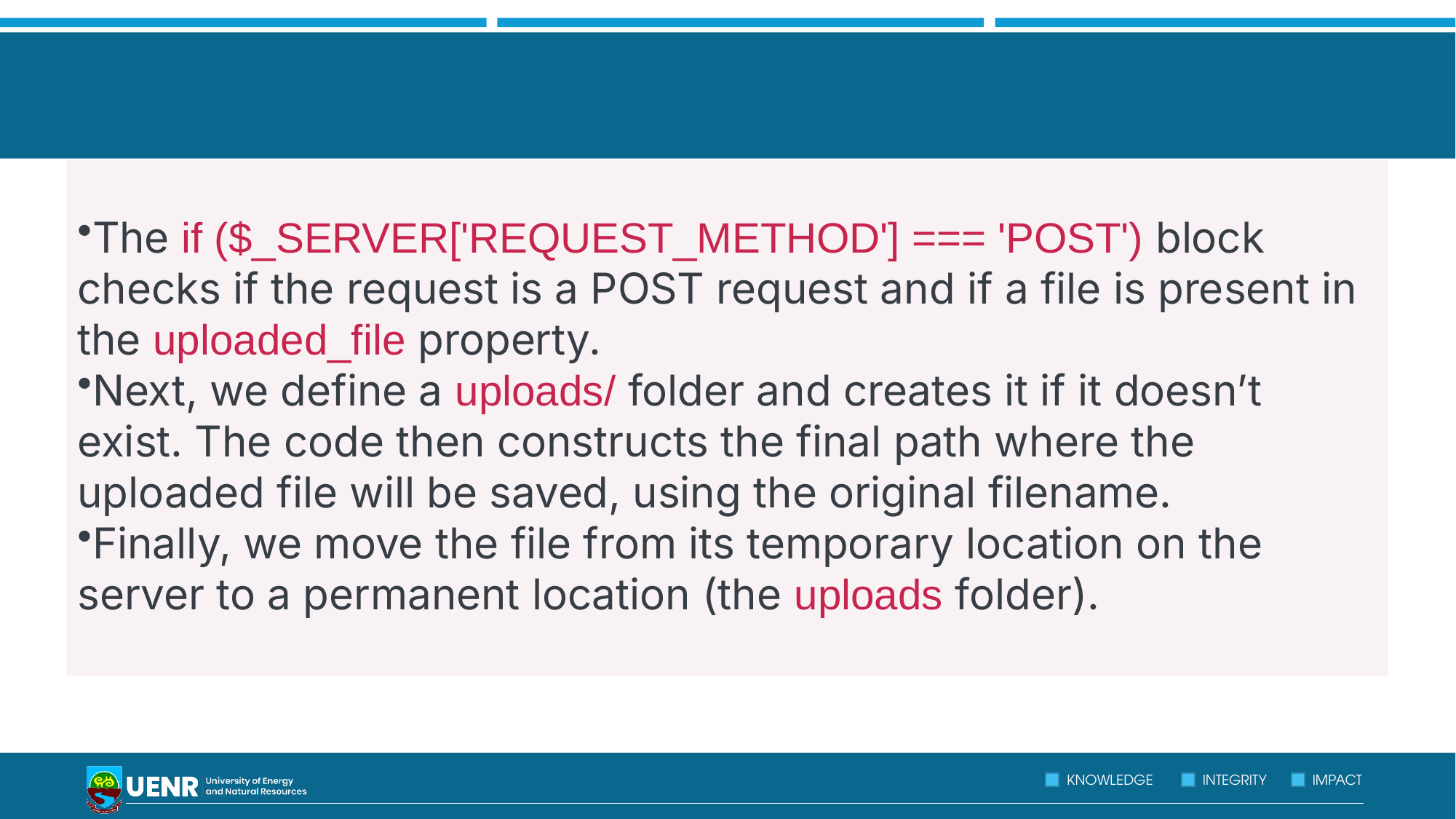

#

The if ($_SERVER['REQUEST_METHOD'] === 'POST') block checks if the request is a POST request and if a file is present in the uploaded_file property.
Next, we define a uploads/ folder and creates it if it doesn’t exist. The code then constructs the final path where the uploaded file will be saved, using the original filename.
Finally, we move the file from its temporary location on the server to a permanent location (the uploads folder).